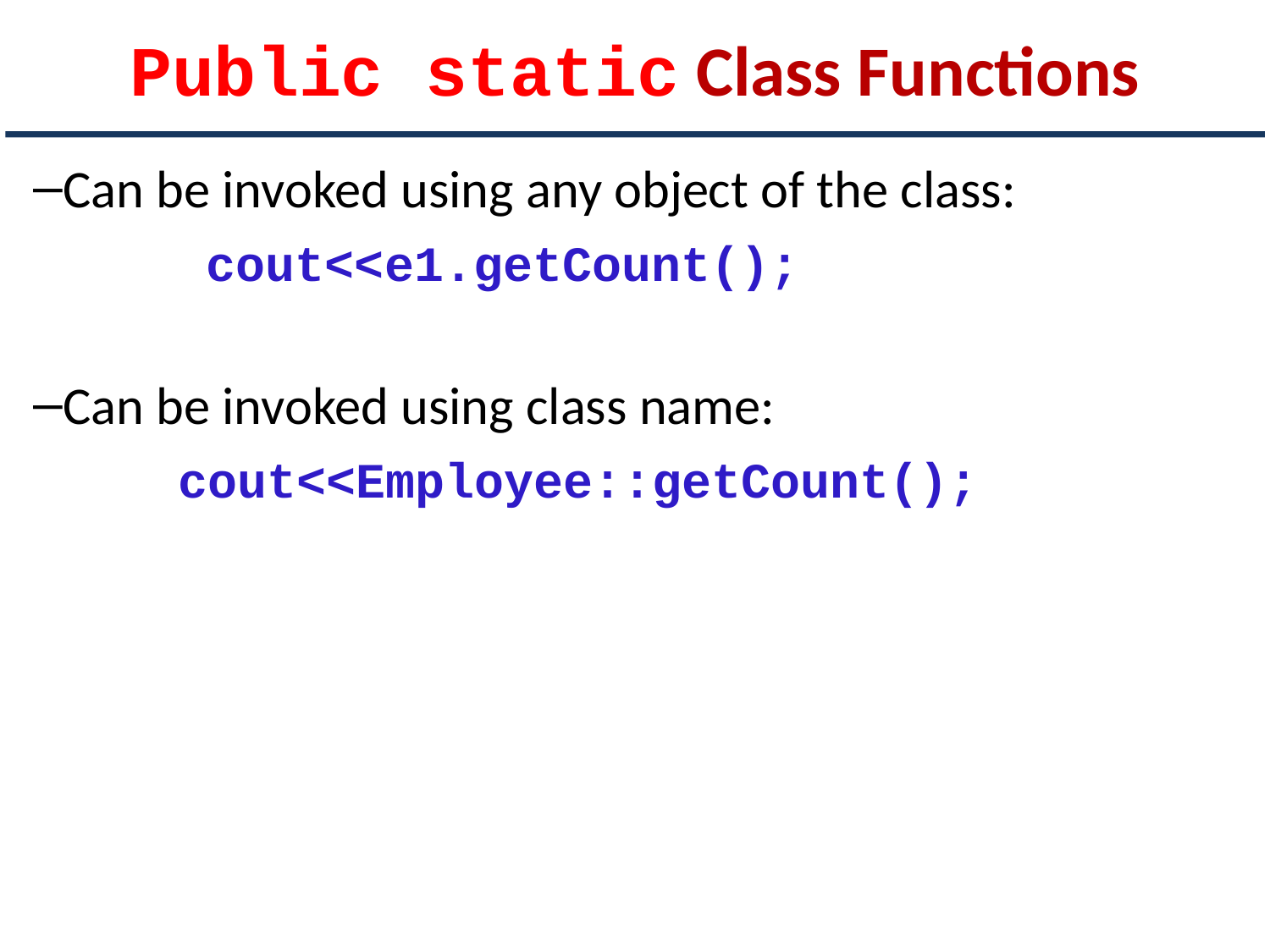

# Public static Class Functions

Can be invoked using any object of the class:
      cout<<e1.getCount();

Can be invoked using class name:
     cout<<Employee::getCount();